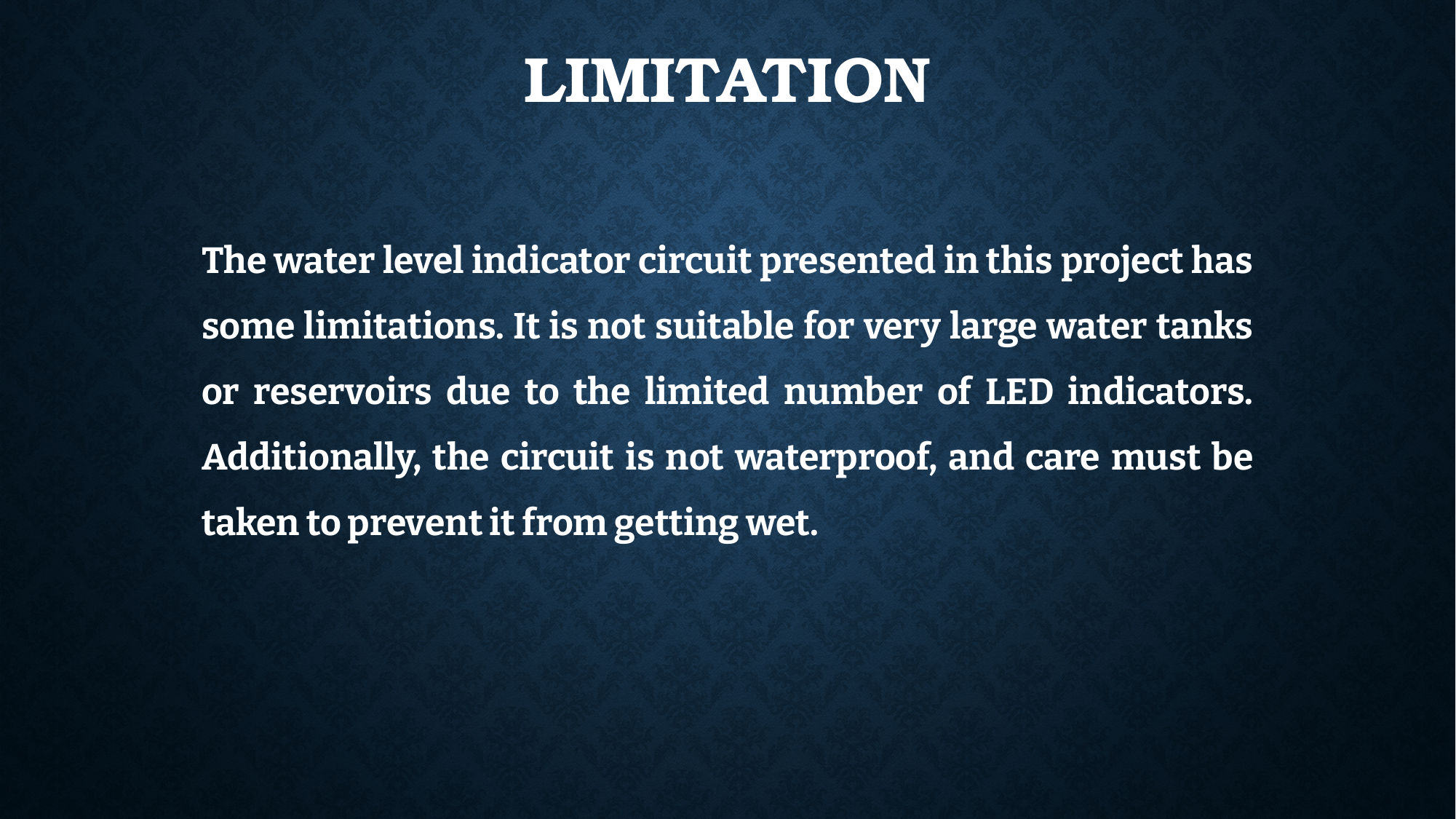

LIMITATION
The water level indicator circuit presented in this project has some limitations. It is not suitable for very large water tanks or reservoirs due to the limited number of LED indicators. Additionally, the circuit is not waterproof, and care must be taken to prevent it from getting wet.